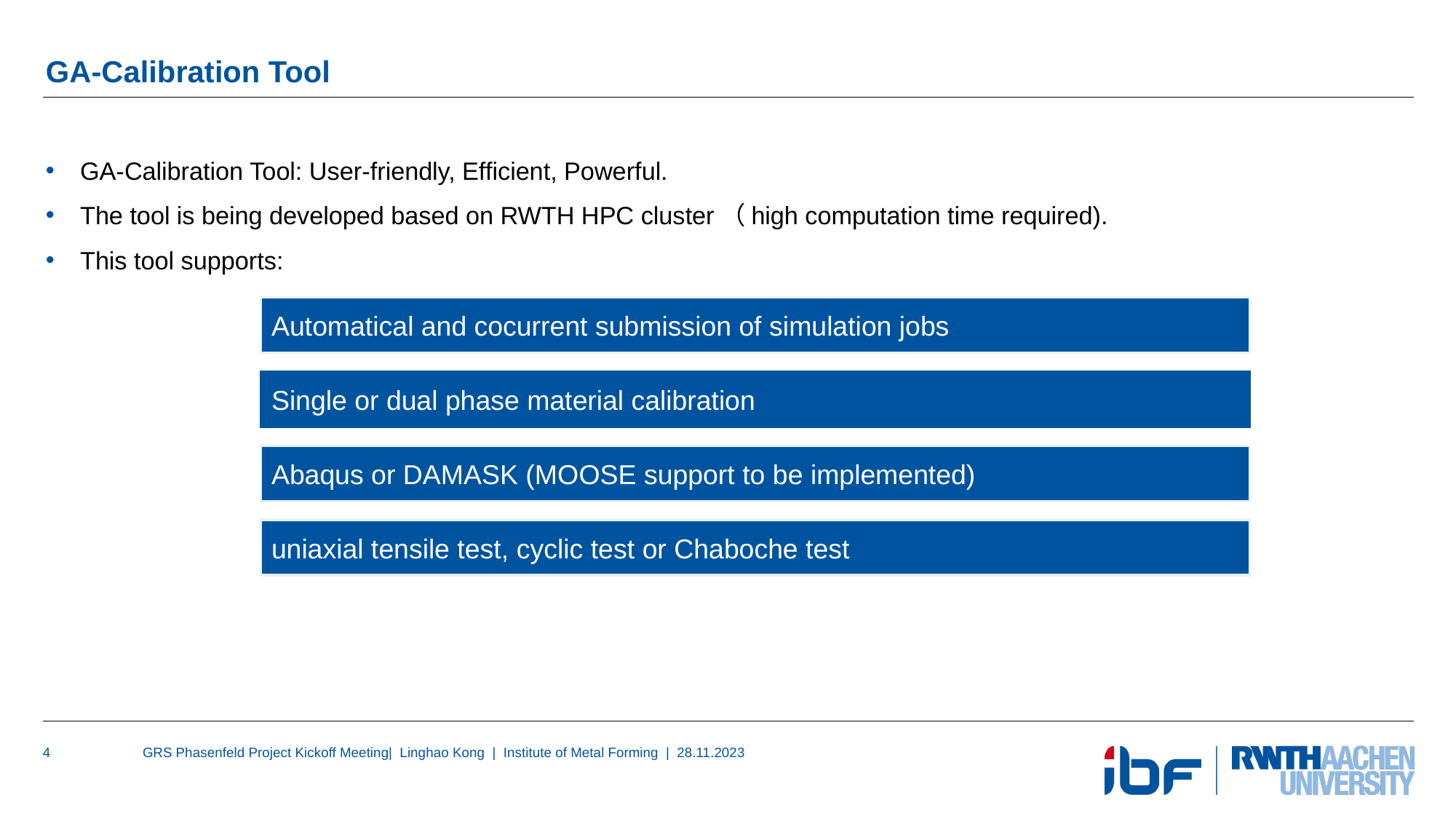

# GA-Calibration Tool
GA-Calibration Tool: User-friendly, Efficient, Powerful.
The tool is being developed based on RWTH HPC cluster（high computation time required).
This tool supports:
Automatical and cocurrent submission of simulation jobs
Single or dual phase material calibration
Abaqus or DAMASK (MOOSE support to be implemented)
uniaxial tensile test, cyclic test or Chaboche test